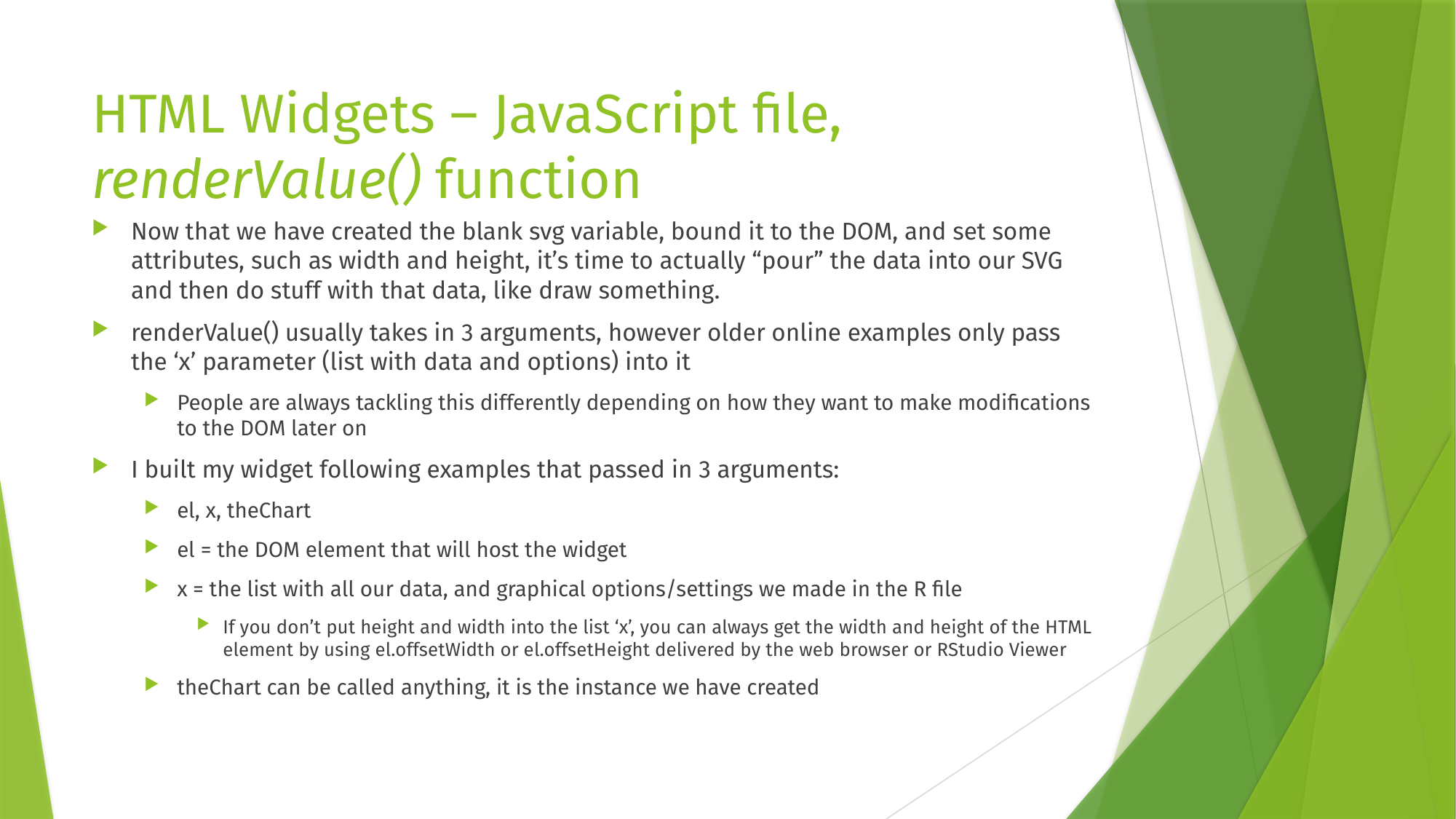

# HTML Widgets – JavaScript file, renderValue() function
Now that we have created the blank svg variable, bound it to the DOM, and set some attributes, such as width and height, it’s time to actually “pour” the data into our SVG and then do stuff with that data, like draw something.
renderValue() usually takes in 3 arguments, however older online examples only pass the ‘x’ parameter (list with data and options) into it
People are always tackling this differently depending on how they want to make modifications to the DOM later on
I built my widget following examples that passed in 3 arguments:
el, x, theChart
el = the DOM element that will host the widget
x = the list with all our data, and graphical options/settings we made in the R file
If you don’t put height and width into the list ‘x’, you can always get the width and height of the HTML element by using el.offsetWidth or el.offsetHeight delivered by the web browser or RStudio Viewer
theChart can be called anything, it is the instance we have created